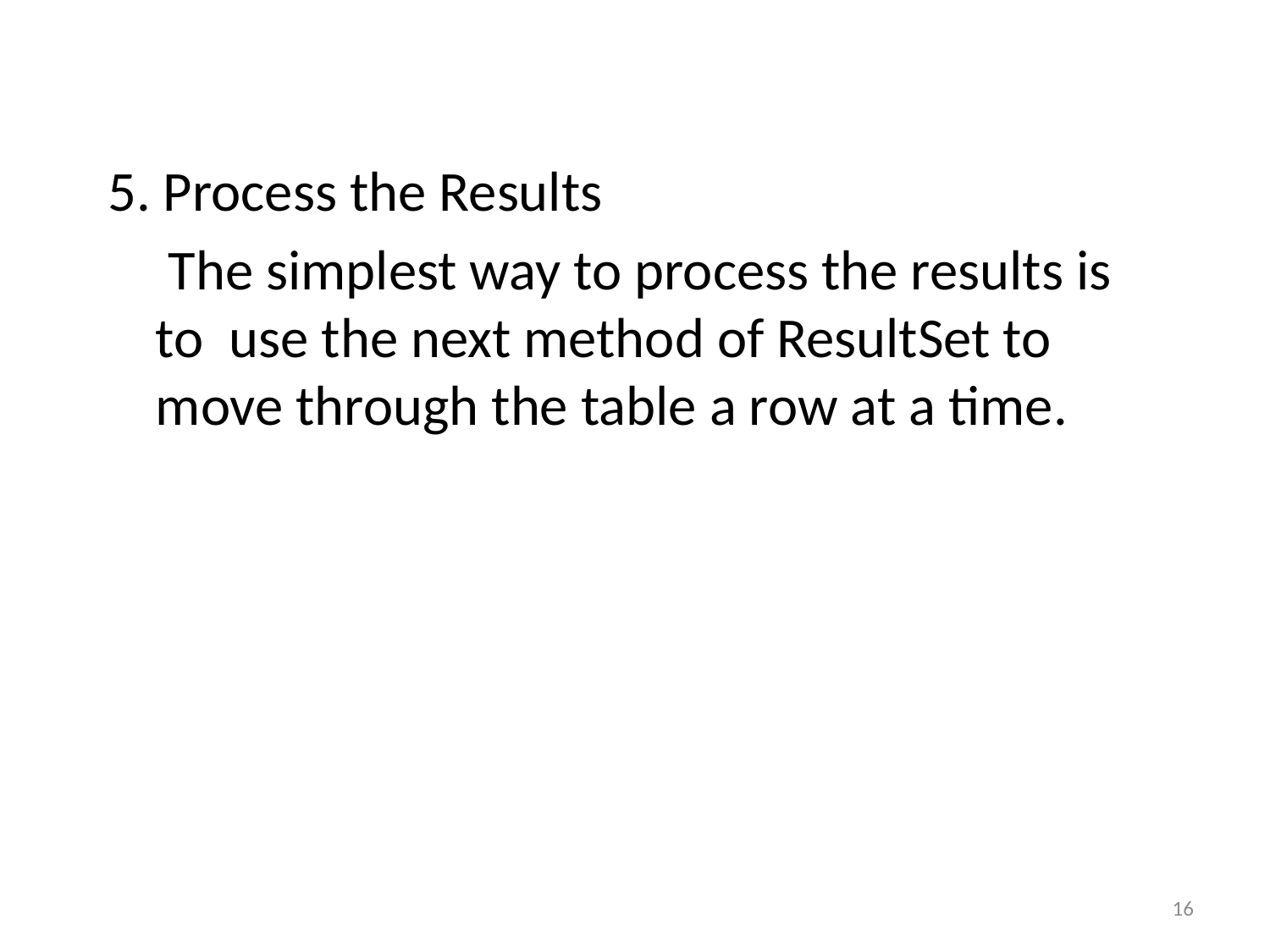

5. Process the Results
	 The simplest way to process the results is to  use the next method of ResultSet to move through the table a row at a time.
16